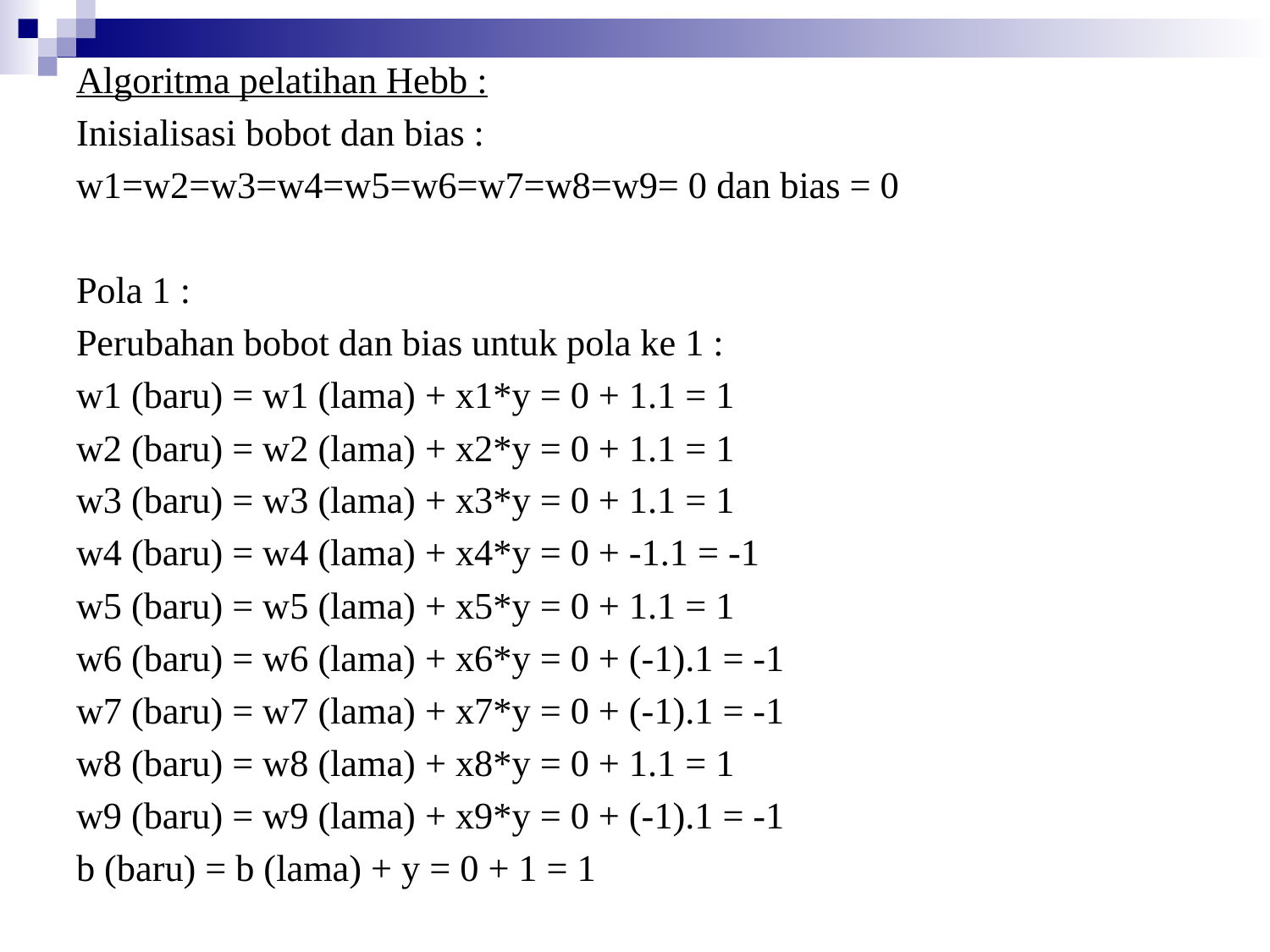

Algoritma pelatihan Hebb :
Inisialisasi bobot dan bias :
w1=w2=w3=w4=w5=w6=w7=w8=w9= 0 dan bias = 0

Pola 1 :
Perubahan bobot dan bias untuk pola ke 1 :
w1 (baru) = w1 (lama) + x1*y = 0 + 1.1 = 1
w2 (baru) = w2 (lama) + x2*y = 0 + 1.1 = 1
w3 (baru) = w3 (lama) + x3*y = 0 + 1.1 = 1
w4 (baru) = w4 (lama) + x4*y = 0 + -1.1 = -1
w5 (baru) = w5 (lama) + x5*y = 0 + 1.1 = 1
w6 (baru) = w6 (lama) + x6*y = 0 + (-1).1 = -1
w7 (baru) = w7 (lama) + x7*y = 0 + (-1).1 = -1
w8 (baru) = w8 (lama) + x8*y = 0 + 1.1 = 1
w9 (baru) = w9 (lama) + x9*y = 0 + (-1).1 = -1
b (baru) = b (lama) + y = 0 + 1 = 1